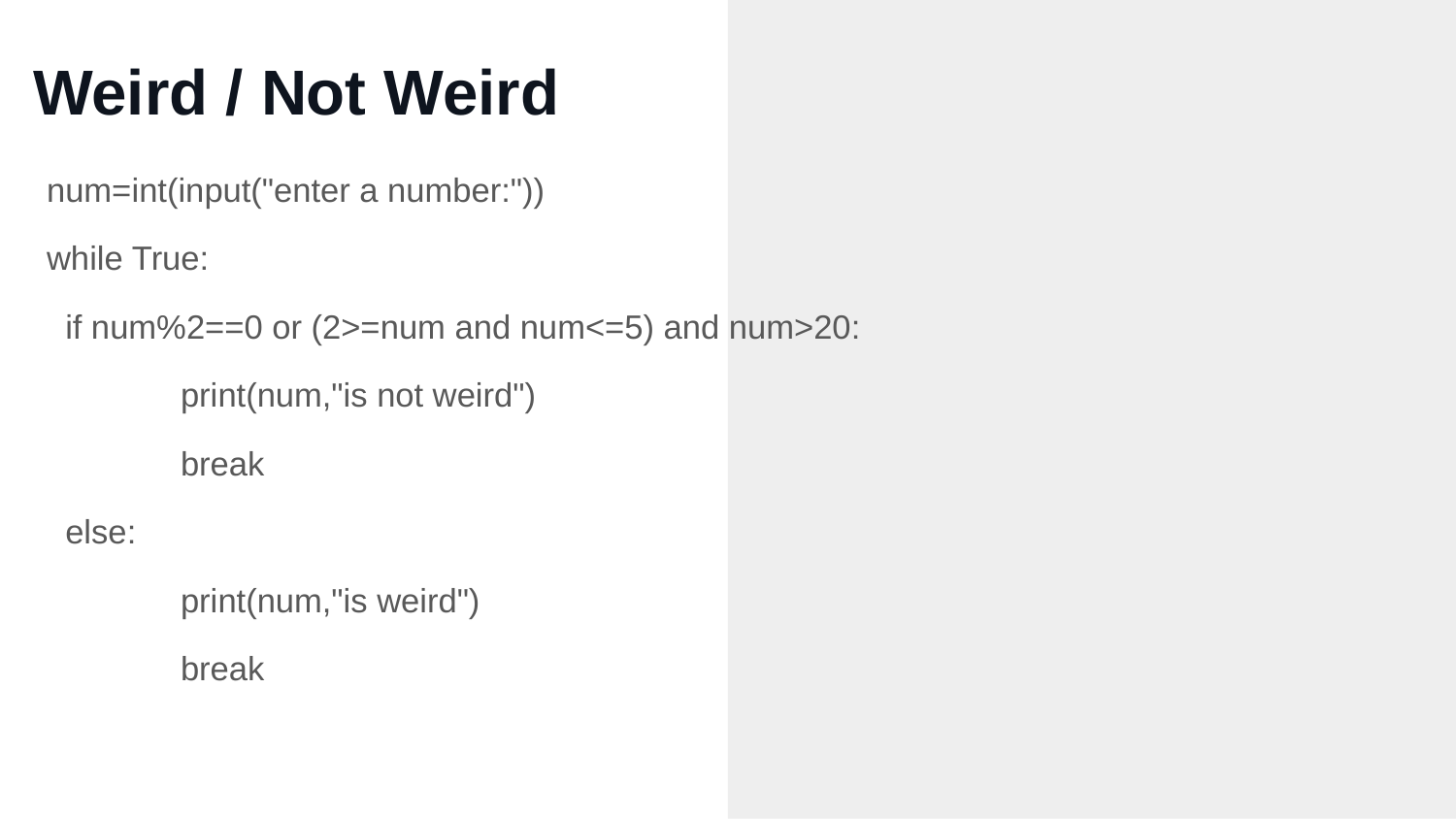

# Weird / Not Weird

num=int(input("enter a number:"))
while True:
  if num%2==0 or (2>=num and num<=5) and num>20:
	print(num,"is not weird")
	break
  else:
	print(num,"is weird")
	break